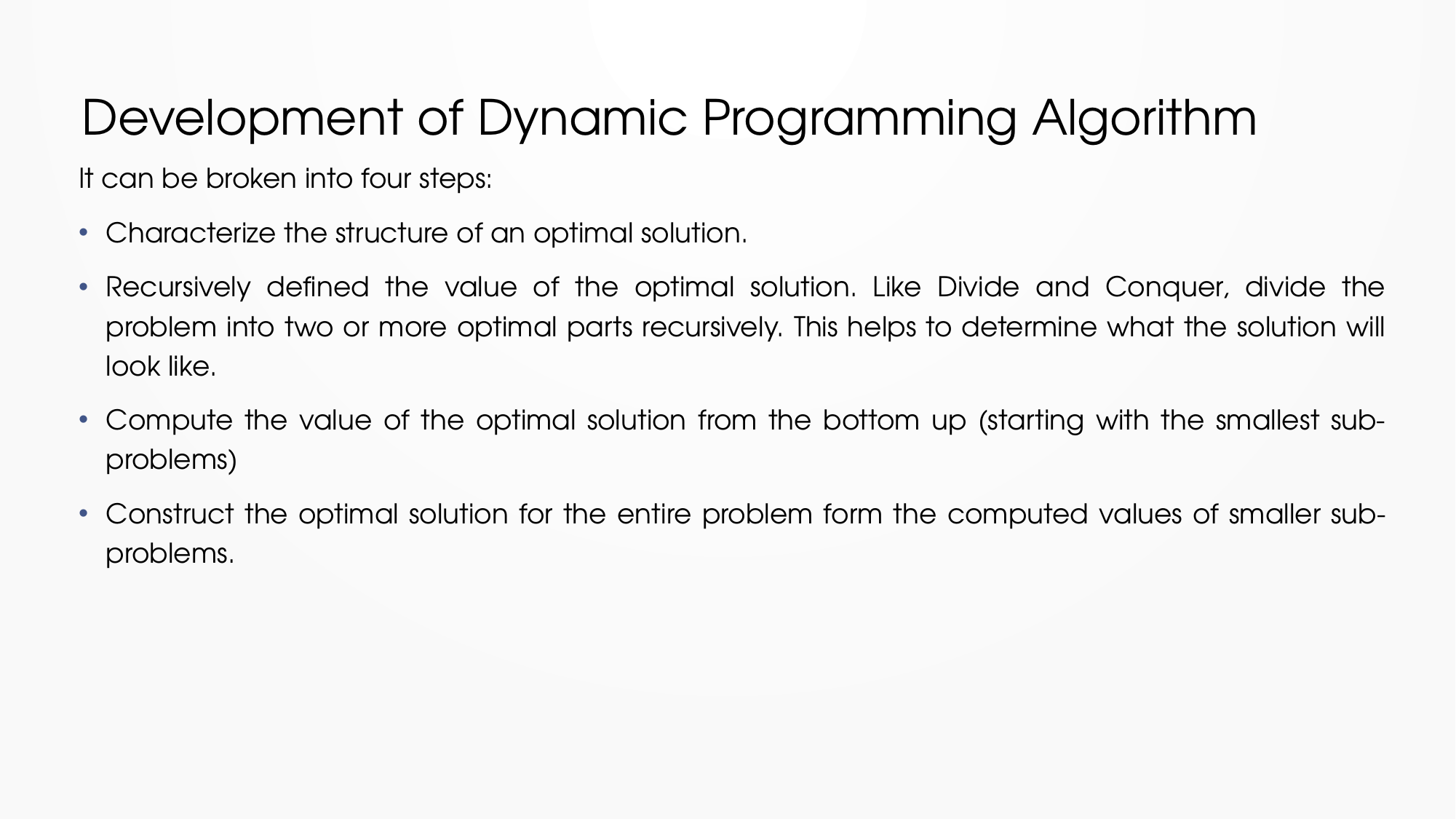

6
# Development of Dynamic Programming Algorithm
It can be broken into four steps:
Characterize the structure of an optimal solution.
Recursively defined the value of the optimal solution. Like Divide and Conquer, divide the problem into two or more optimal parts recursively. This helps to determine what the solution will look like.
Compute the value of the optimal solution from the bottom up (starting with the smallest sub-problems)
Construct the optimal solution for the entire problem form the computed values of smaller sub-problems.